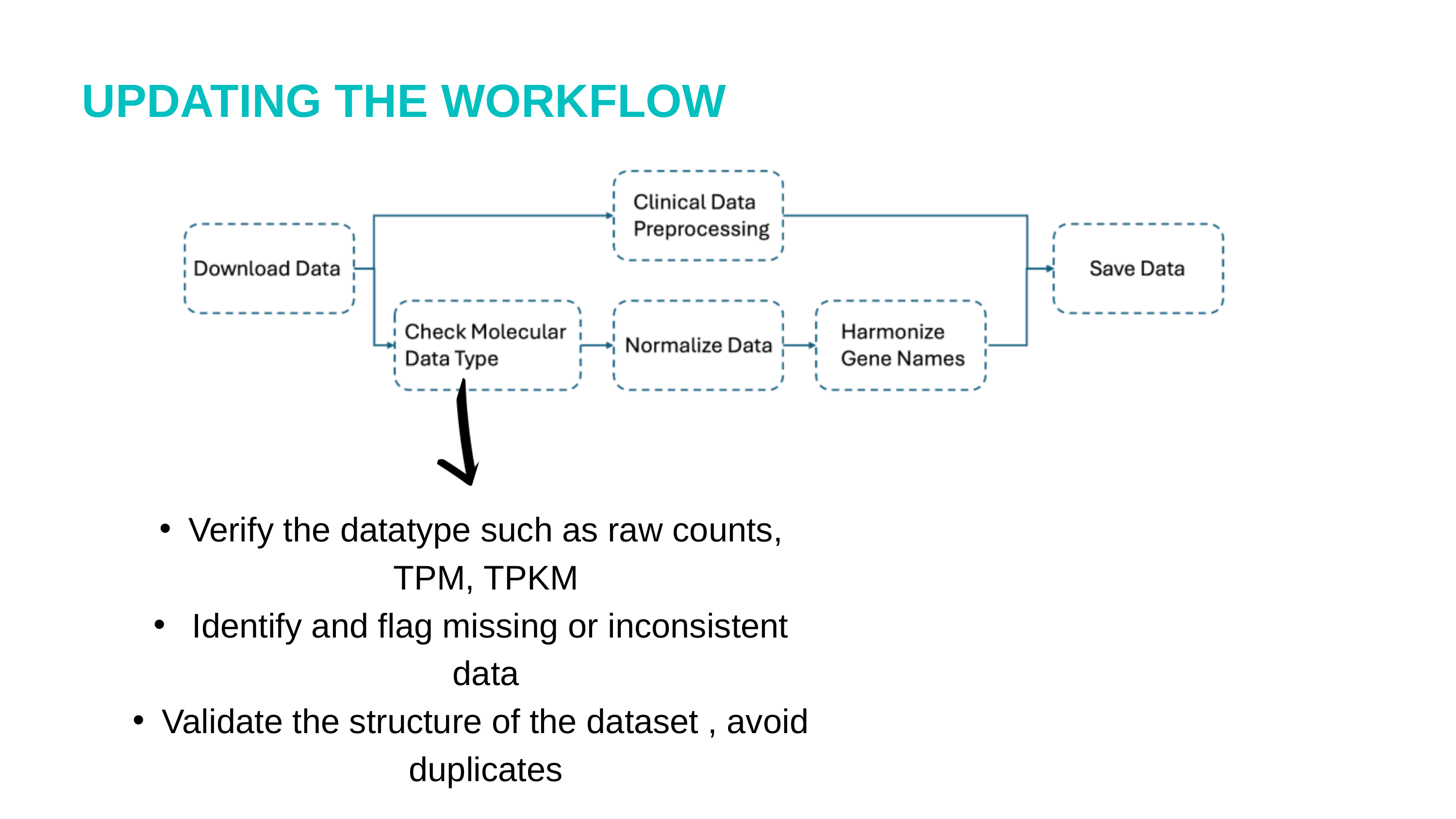

UPDATING THE WORKFLOW

Verify the datatype such as raw counts, TPM, TPKM
 Identify and flag missing or inconsistent data
Validate the structure of the dataset , avoid duplicates